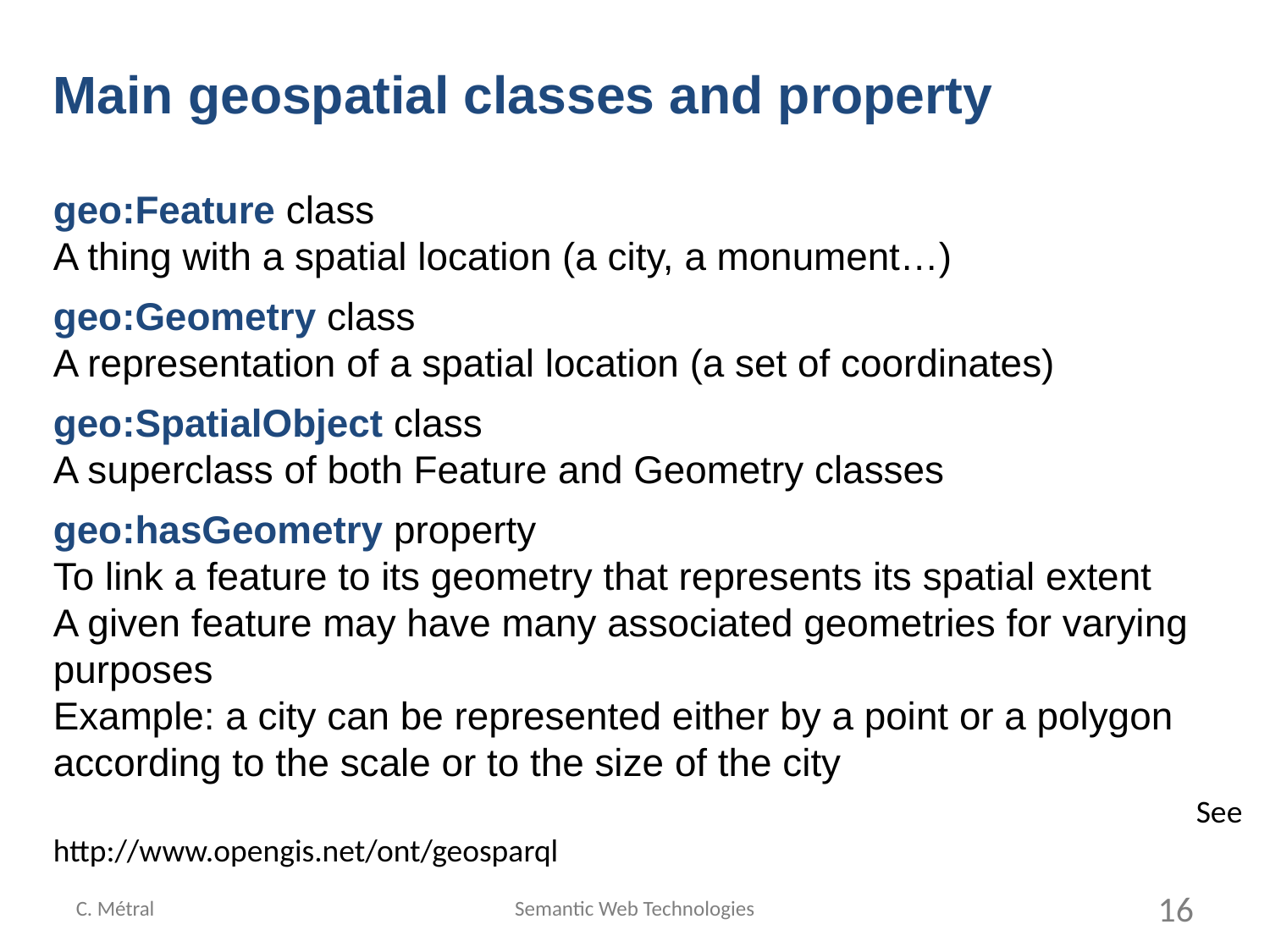

Main geospatial classes and property
geo:Feature class
A thing with a spatial location (a city, a monument…)
geo:Geometry class
A representation of a spatial location (a set of coordinates)
geo:SpatialObject class
A superclass of both Feature and Geometry classes
geo:hasGeometry property
To link a feature to its geometry that represents its spatial extent
A given feature may have many associated geometries for varying purposes
Example: a city can be represented either by a point or a polygon according to the scale or to the size of the city
									See http://www.opengis.net/ont/geosparql
C. Métral
Semantic Web Technologies
16